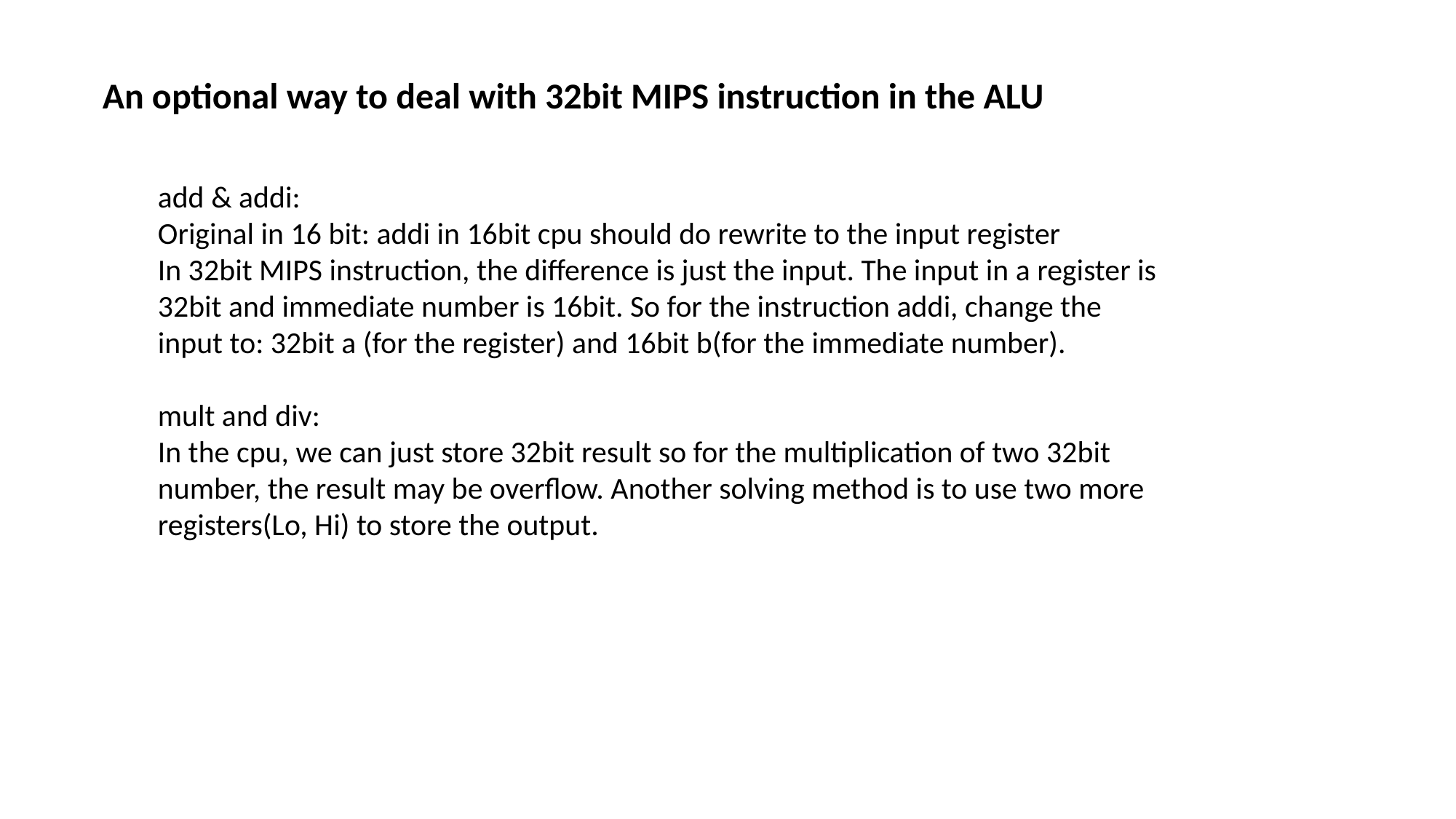

An optional way to deal with 32bit MIPS instruction in the ALU
add & addi:
Original in 16 bit: addi in 16bit cpu should do rewrite to the input register
In 32bit MIPS instruction, the difference is just the input. The input in a register is 32bit and immediate number is 16bit. So for the instruction addi, change the input to: 32bit a (for the register) and 16bit b(for the immediate number).

mult and div:
In the cpu, we can just store 32bit result so for the multiplication of two 32bit number, the result may be overflow. Another solving method is to use two more registers(Lo, Hi) to store the output.